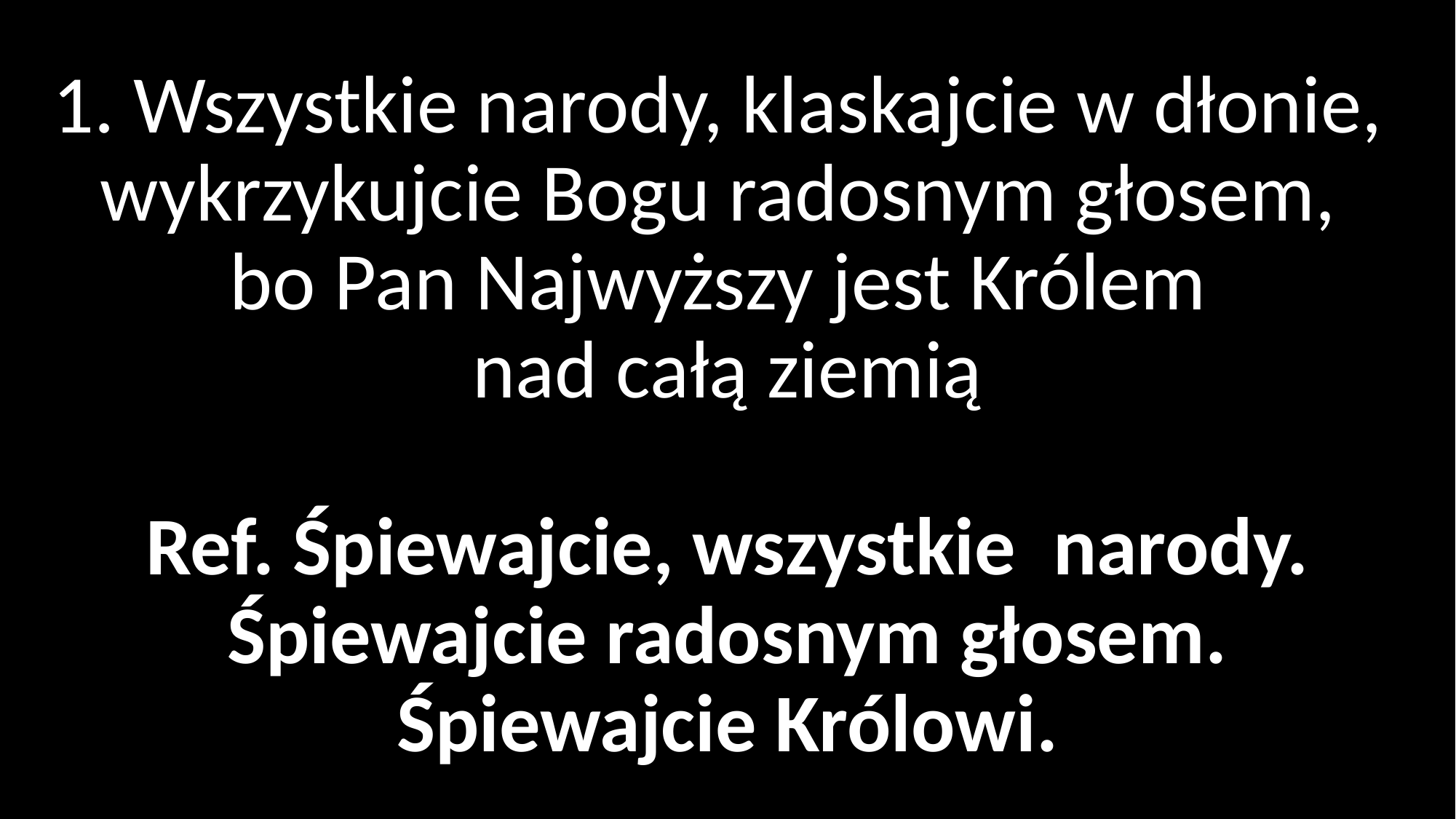

# 1. Wszystkie narody, klaskajcie w dłonie, wykrzykujcie Bogu radosnym głosem, bo Pan Najwyższy jest Królem nad całą ziemią Ref. Śpiewajcie, wszystkie  narody. Śpiewajcie radosnym głosem. Śpiewajcie Królowi.